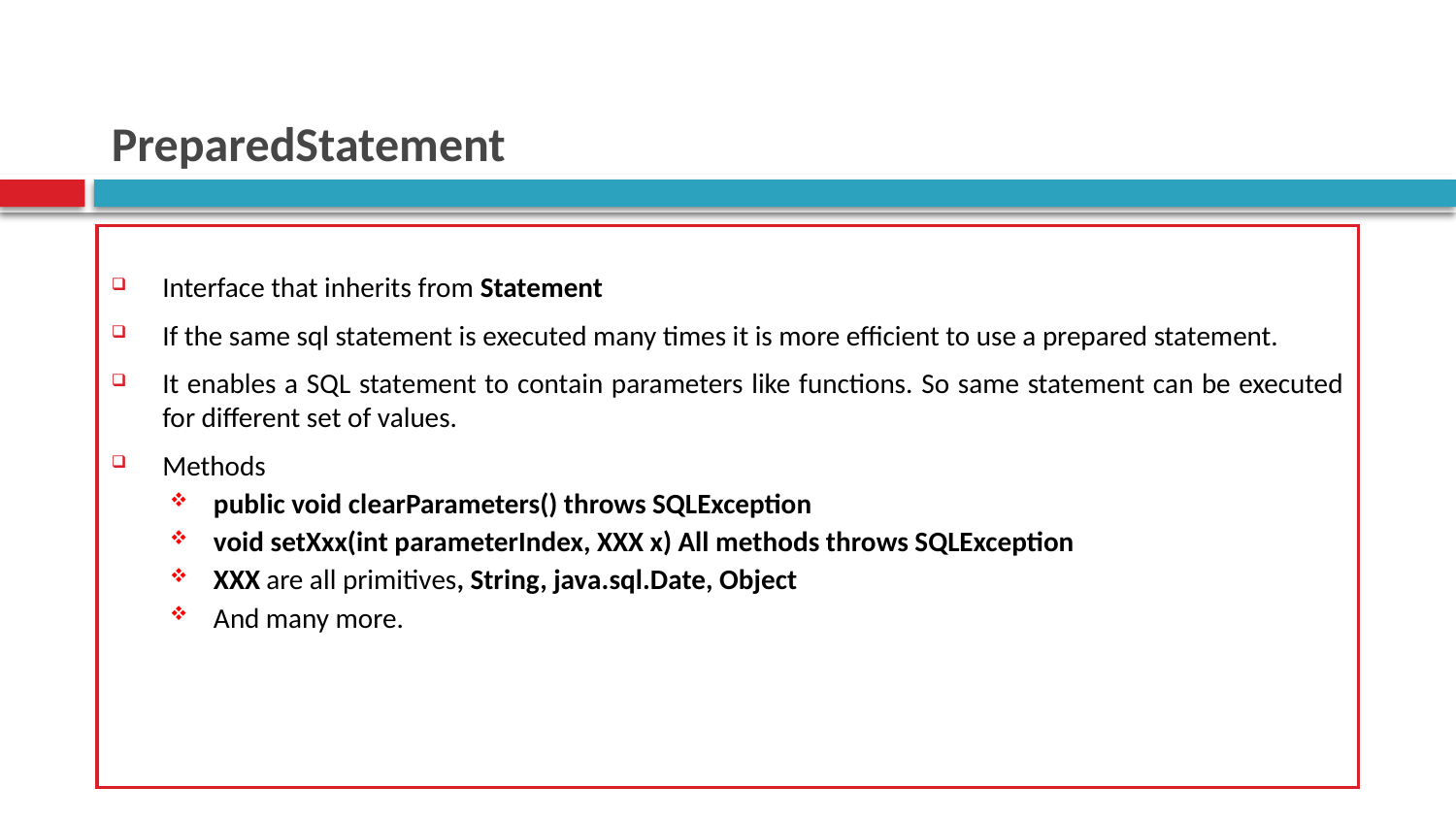

# PreparedStatement
Interface that inherits from Statement
If the same sql statement is executed many times it is more efficient to use a prepared statement.
It enables a SQL statement to contain parameters like functions. So same statement can be executed for different set of values.
Methods
public void clearParameters() throws SQLException
void setXxx(int parameterIndex, XXX x) All methods throws SQLException
XXX are all primitives, String, java.sql.Date, Object
And many more.